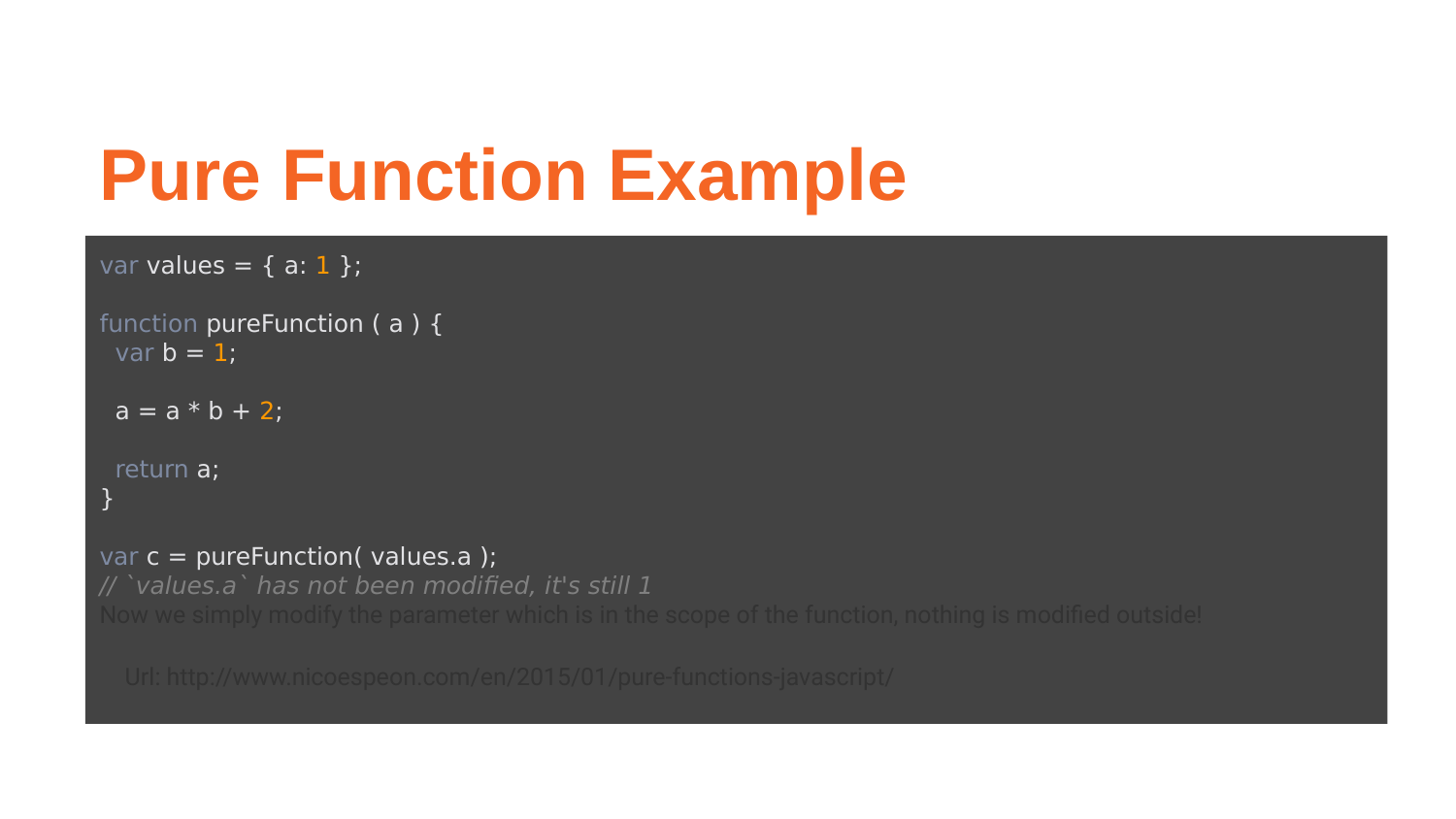

Pure Function Example
var values = { a: 1 };

function pureFunction ( a ) {
  var b = 1;

  a = a * b + 2;

  return a;
}

var c = pureFunction( values.a );
// `values.a` has not been modified, it's still 1
Now we simply modify the parameter which is in the scope of the function, nothing is modified outside!

Url: http://www.nicoespeon.com/en/2015/01/pure-functions-javascript/